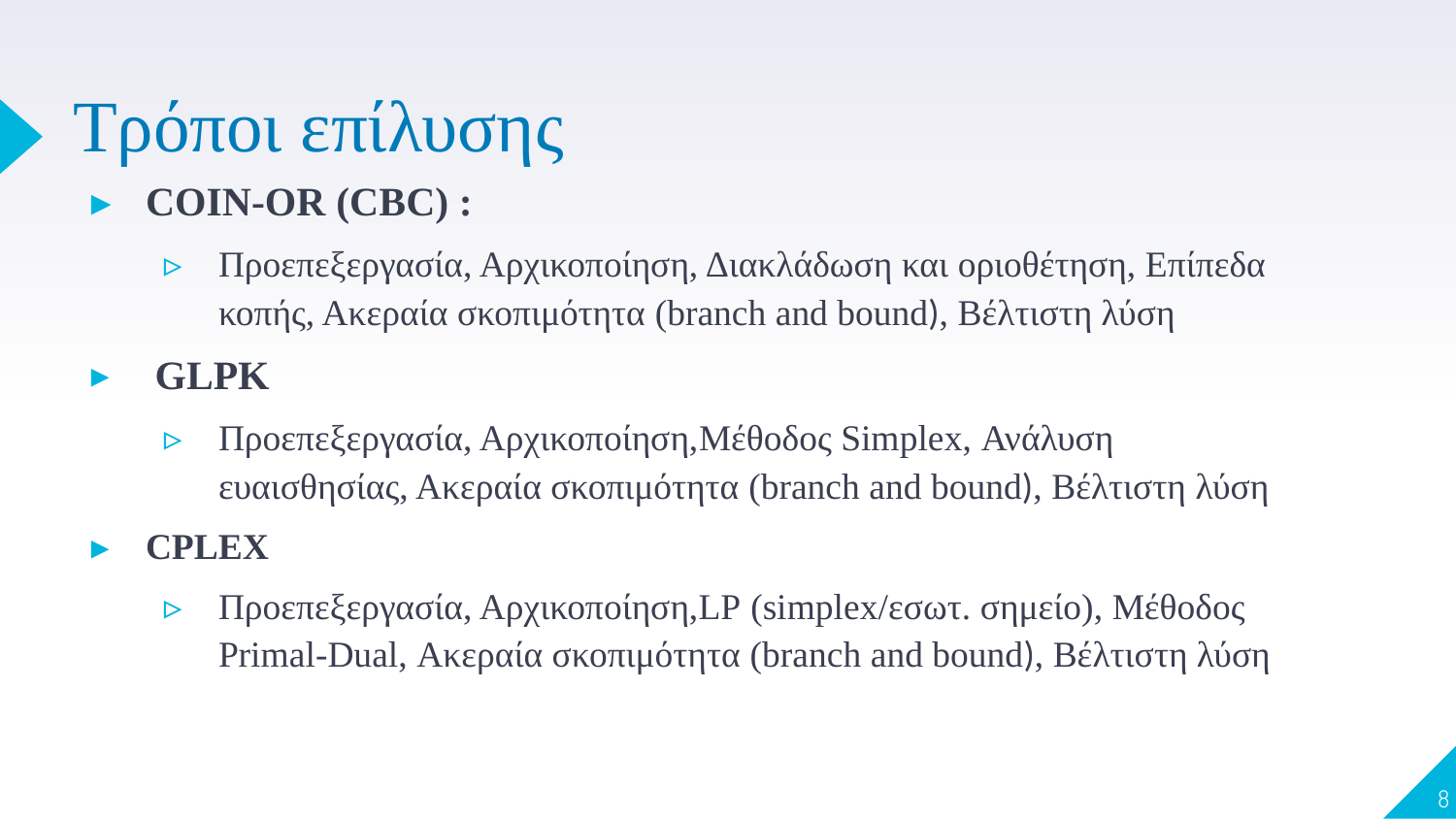

# Τρόποι επίλυσης
COIN-OR (CBC) :
Προεπεξεργασία, Αρχικοποίηση, Διακλάδωση και οριοθέτηση, Επίπεδα κοπής, Ακεραία σκοπιμότητα (branch and bound), Βέλτιστη λύση
 GLPK
Προεπεξεργασία, Αρχικοποίηση,Μέθοδος Simplex, Ανάλυση ευαισθησίας, Ακεραία σκοπιμότητα (branch and bound), Βέλτιστη λύση
CPLEX
Προεπεξεργασία, Αρχικοποίηση,LP (simplex/εσωτ. σημείο), Μέθοδος Primal-Dual, Ακεραία σκοπιμότητα (branch and bound), Βέλτιστη λύση

8